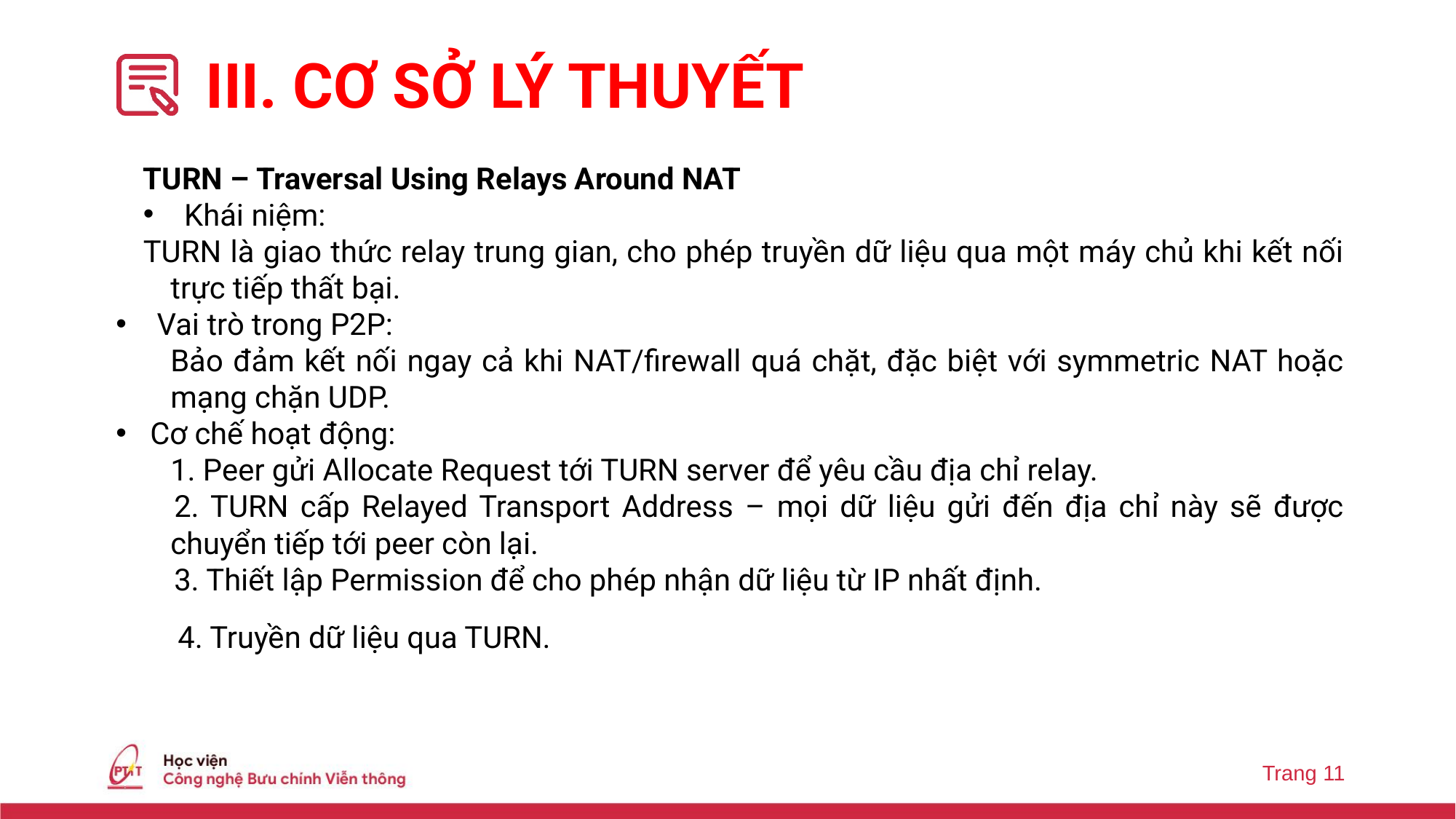

# III. CƠ SỞ LÝ THUYẾT
TURN – Traversal Using Relays Around NAT
Khái niệm:
TURN là giao thức relay trung gian, cho phép truyền dữ liệu qua một máy chủ khi kết nối trực tiếp thất bại.
Vai trò trong P2P:
Bảo đảm kết nối ngay cả khi NAT/firewall quá chặt, đặc biệt với symmetric NAT hoặc mạng chặn UDP.
Cơ chế hoạt động:
1. Peer gửi Allocate Request tới TURN server để yêu cầu địa chỉ relay.
 2. TURN cấp Relayed Transport Address – mọi dữ liệu gửi đến địa chỉ này sẽ được chuyển tiếp tới peer còn lại.
 3. Thiết lập Permission để cho phép nhận dữ liệu từ IP nhất định.
  4. Truyền dữ liệu qua TURN.